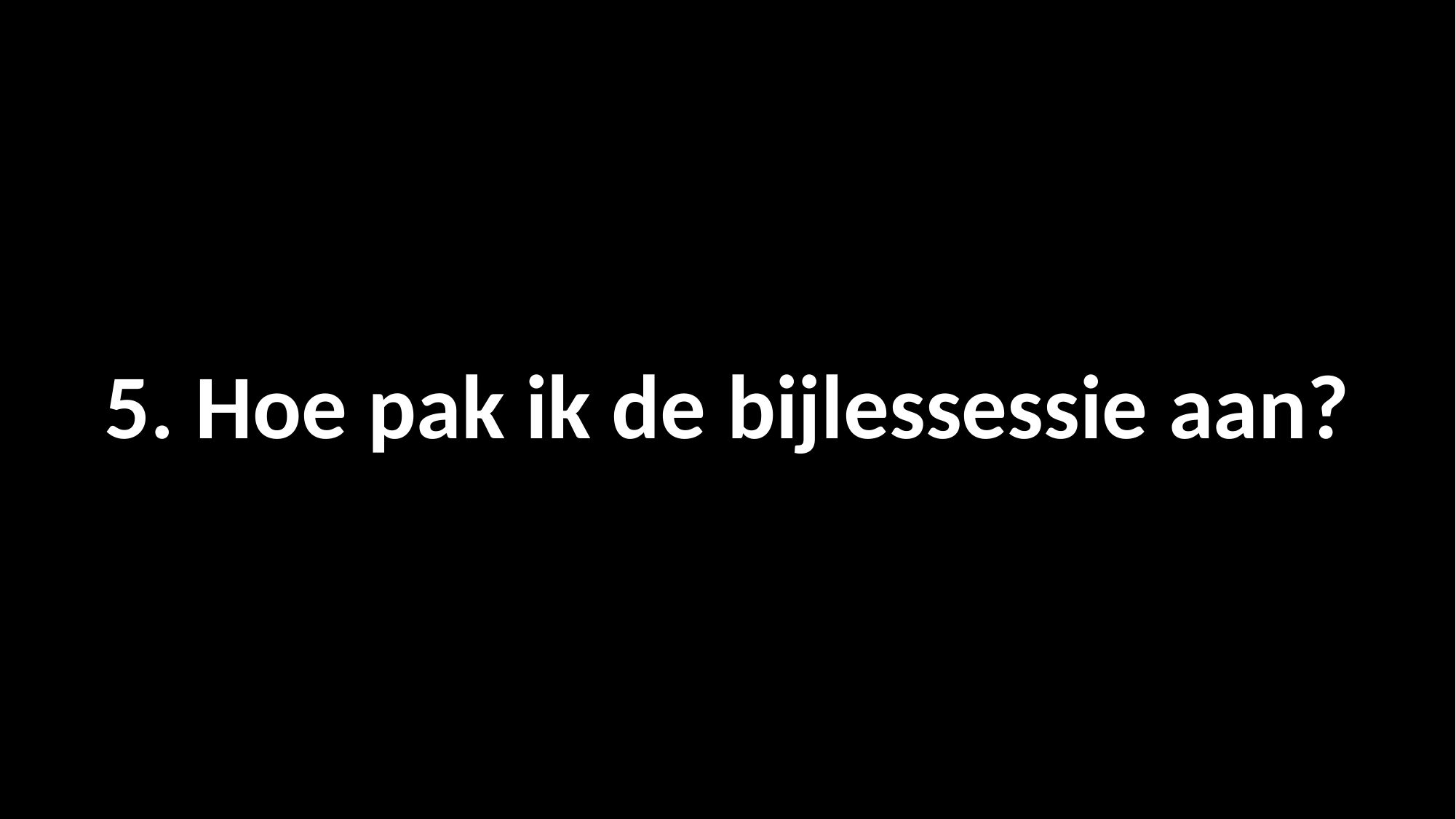

# 5. Hoe pak ik de bijlessessie aan?